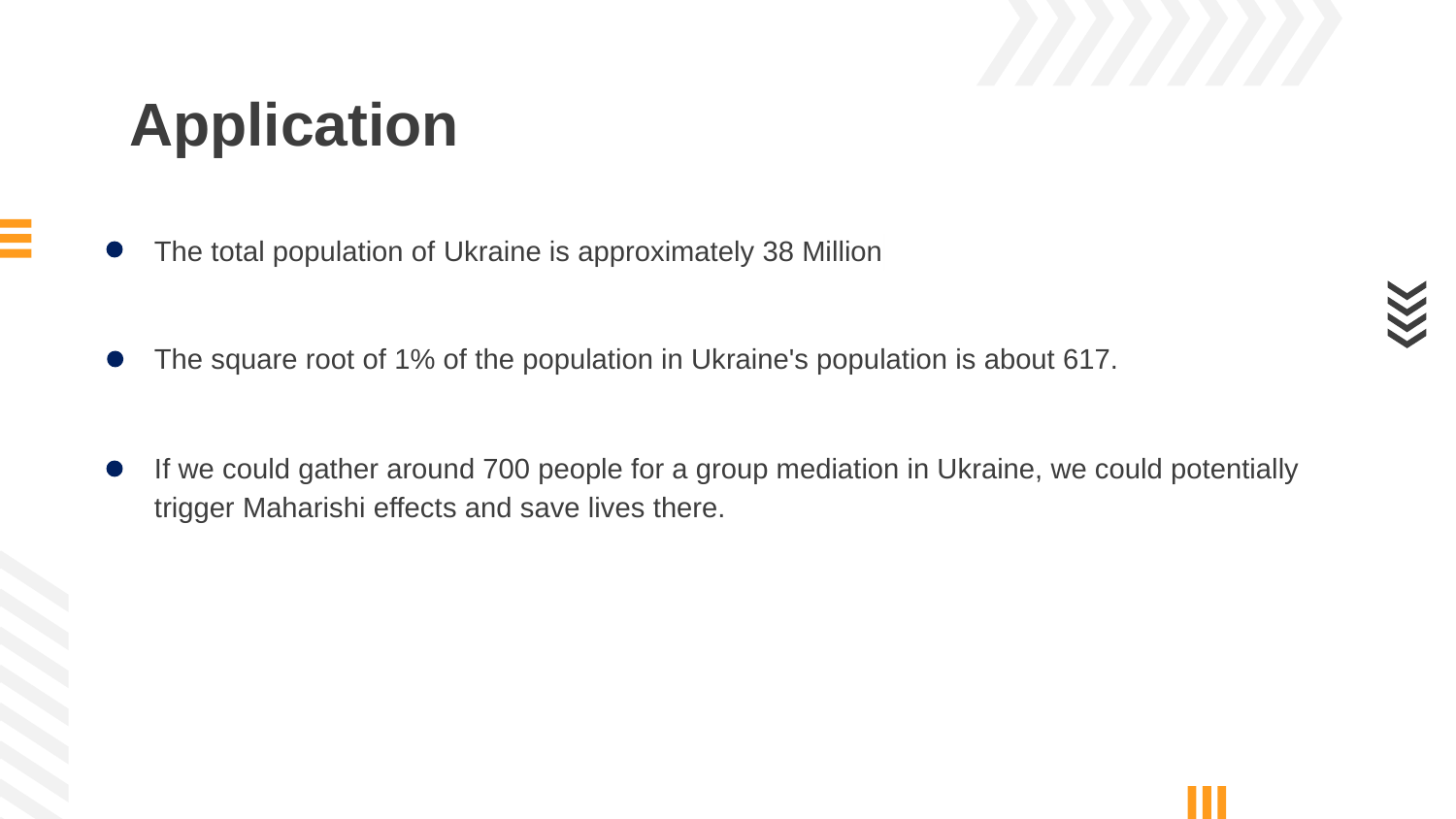

# Application
The total population of​ Ukraine is approximately 38 Million​

The square root of 1% of the population in Ukraine's population is about 617.

If we could gather around 700 people for a group mediation in Ukraine, we could potentially trigger Maharishi effects and save lives there.​